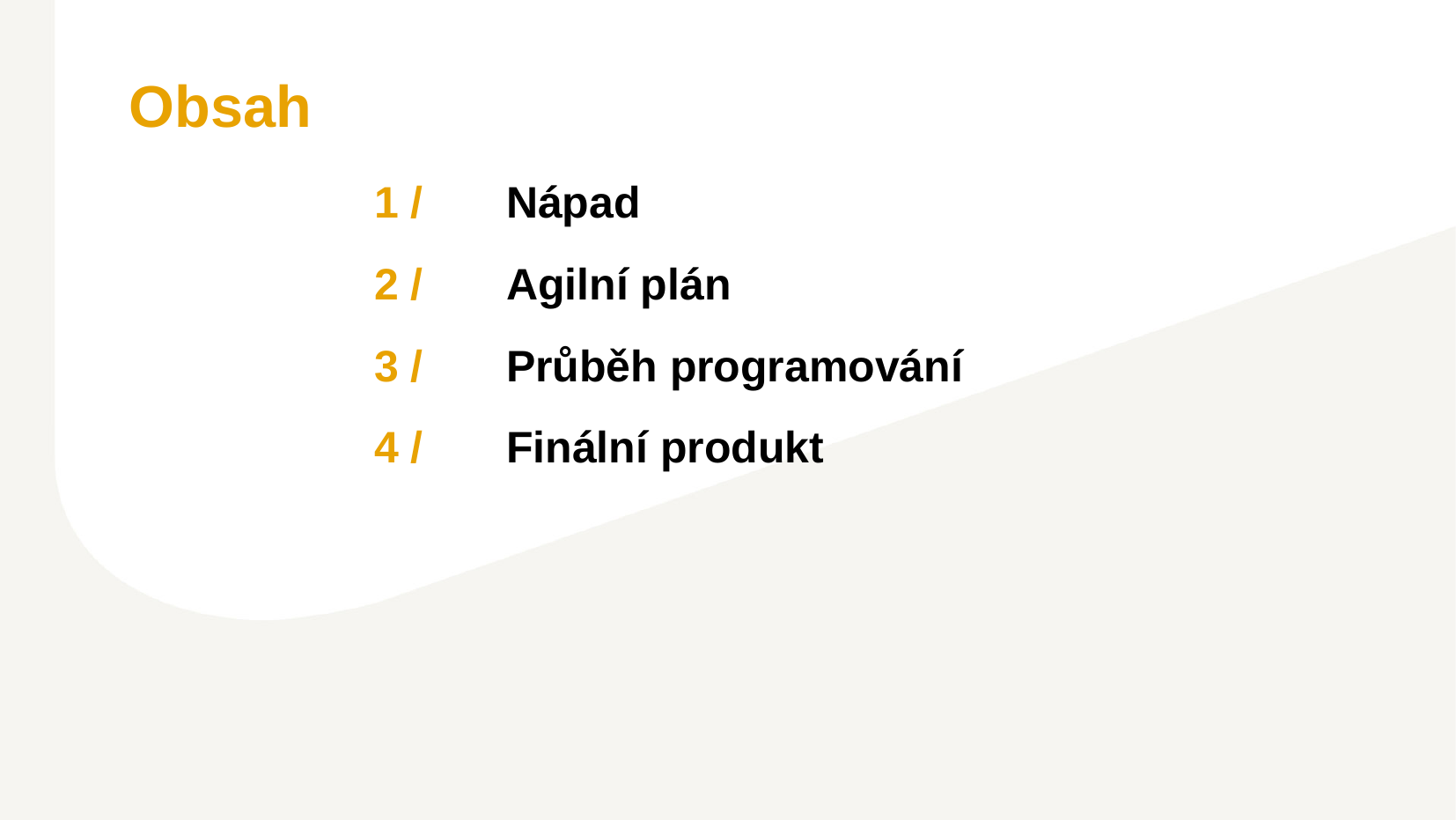

Obsah
1 /	Nápad
2 /	Agilní plán
3 /	Průběh programování
4 /	Finální produkt